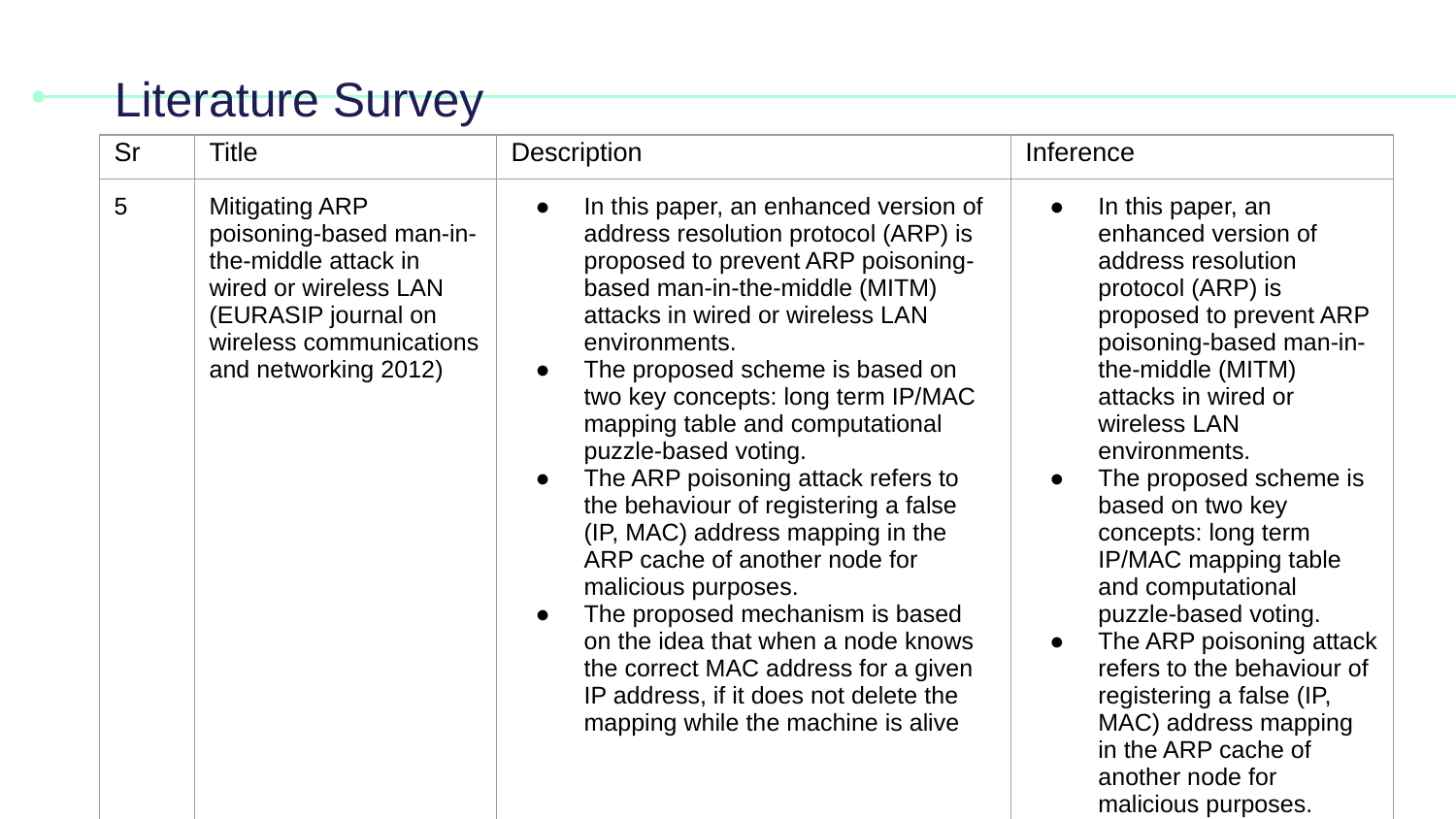

# Literature Survey
| Sr | Title | Description | Inference |
| --- | --- | --- | --- |
| 5 | Mitigating ARP poisoning-based man-in-the-middle attack in wired or wireless LAN (EURASIP journal on wireless communications and networking 2012) | In this paper, an enhanced version of address resolution protocol (ARP) is proposed to prevent ARP poisoning-based man-in-the-middle (MITM) attacks in wired or wireless LAN environments. The proposed scheme is based on two key concepts: long term IP/MAC mapping table and computational puzzle-based voting. The ARP poisoning attack refers to the behaviour of registering a false (IP, MAC) address mapping in the ARP cache of another node for malicious purposes. The proposed mechanism is based on the idea that when a node knows the correct MAC address for a given IP address, if it does not delete the mapping while the machine is alive | In this paper, an enhanced version of address resolution protocol (ARP) is proposed to prevent ARP poisoning-based man-in-the-middle (MITM) attacks in wired or wireless LAN environments. The proposed scheme is based on two key concepts: long term IP/MAC mapping table and computational puzzle-based voting. The ARP poisoning attack refers to the behaviour of registering a false (IP, MAC) address mapping in the ARP cache of another node for malicious purposes. The proposed mechanism is based on the idea that when a node knows the correct MAC address for a given IP address, if it does not delete the mapping while the machine is alive |